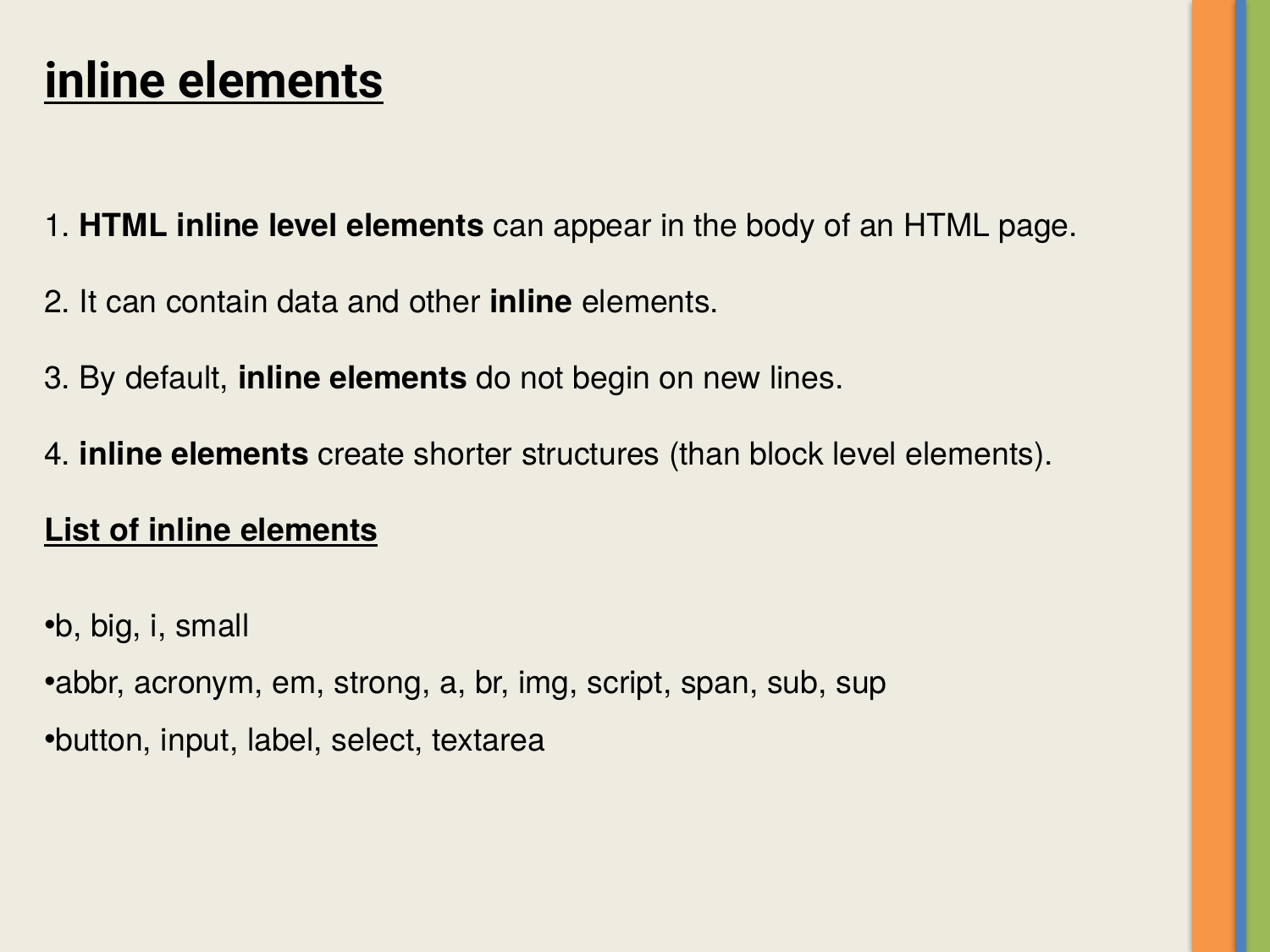

inline elements

1. HTML inline level elements can appear in the body of an HTML page.
2. It can contain data and other inline elements.
3. By default, inline elements do not begin on new lines.
4. inline elements create shorter structures (than block level elements).

List of inline elements

b, big, i, small
abbr, acronym, em, strong, a, br, img, script, span, sub, sup
button, input, label, select, textarea